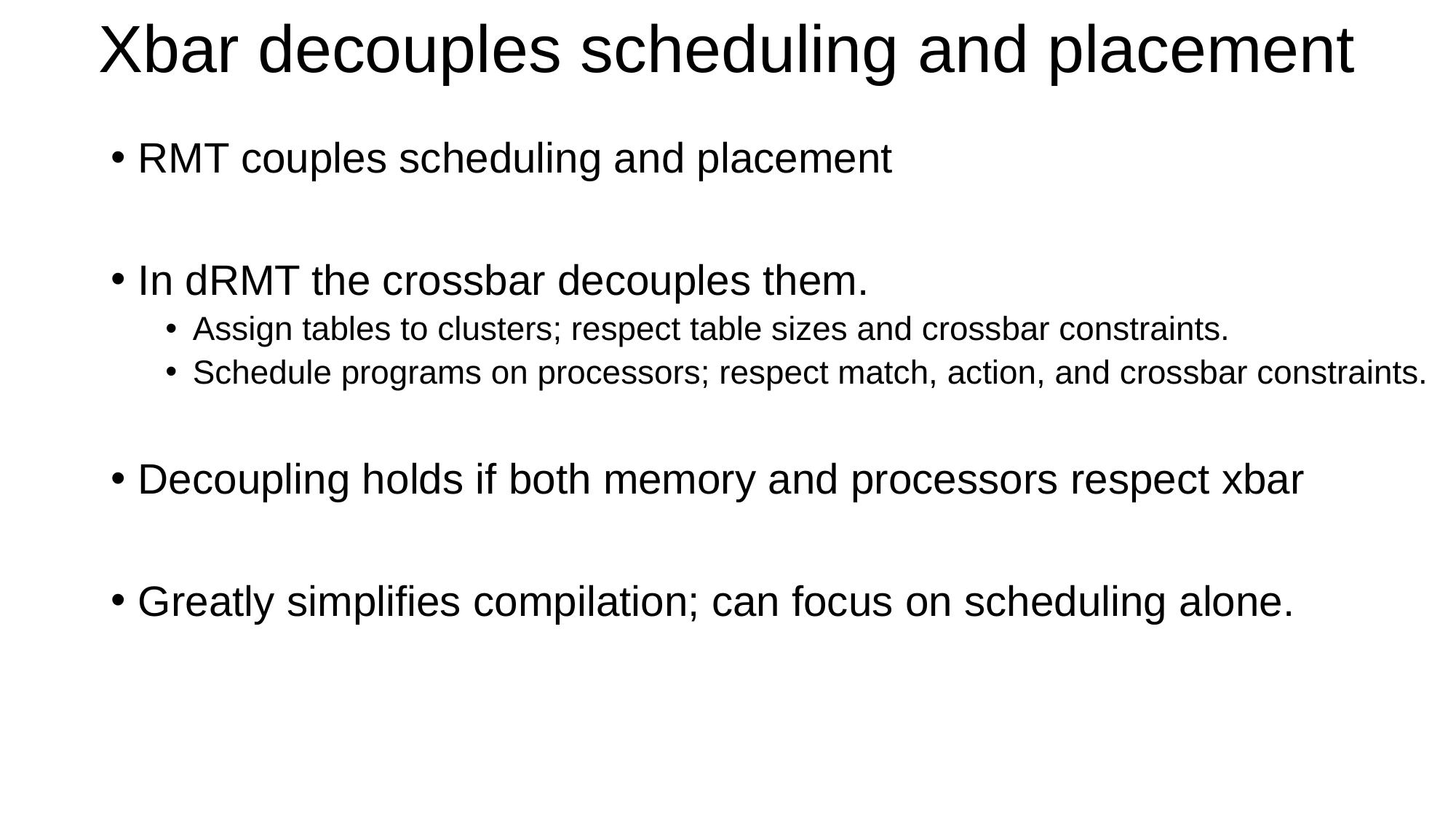

# Xbar decouples scheduling and placement
RMT couples scheduling and placement

In dRMT the crossbar decouples them.
Assign tables to clusters; respect table sizes and crossbar constraints.
Schedule programs on processors; respect match, action, and crossbar constraints.

Decoupling holds if both memory and processors respect xbar

Greatly simplifies compilation; can focus on scheduling alone.